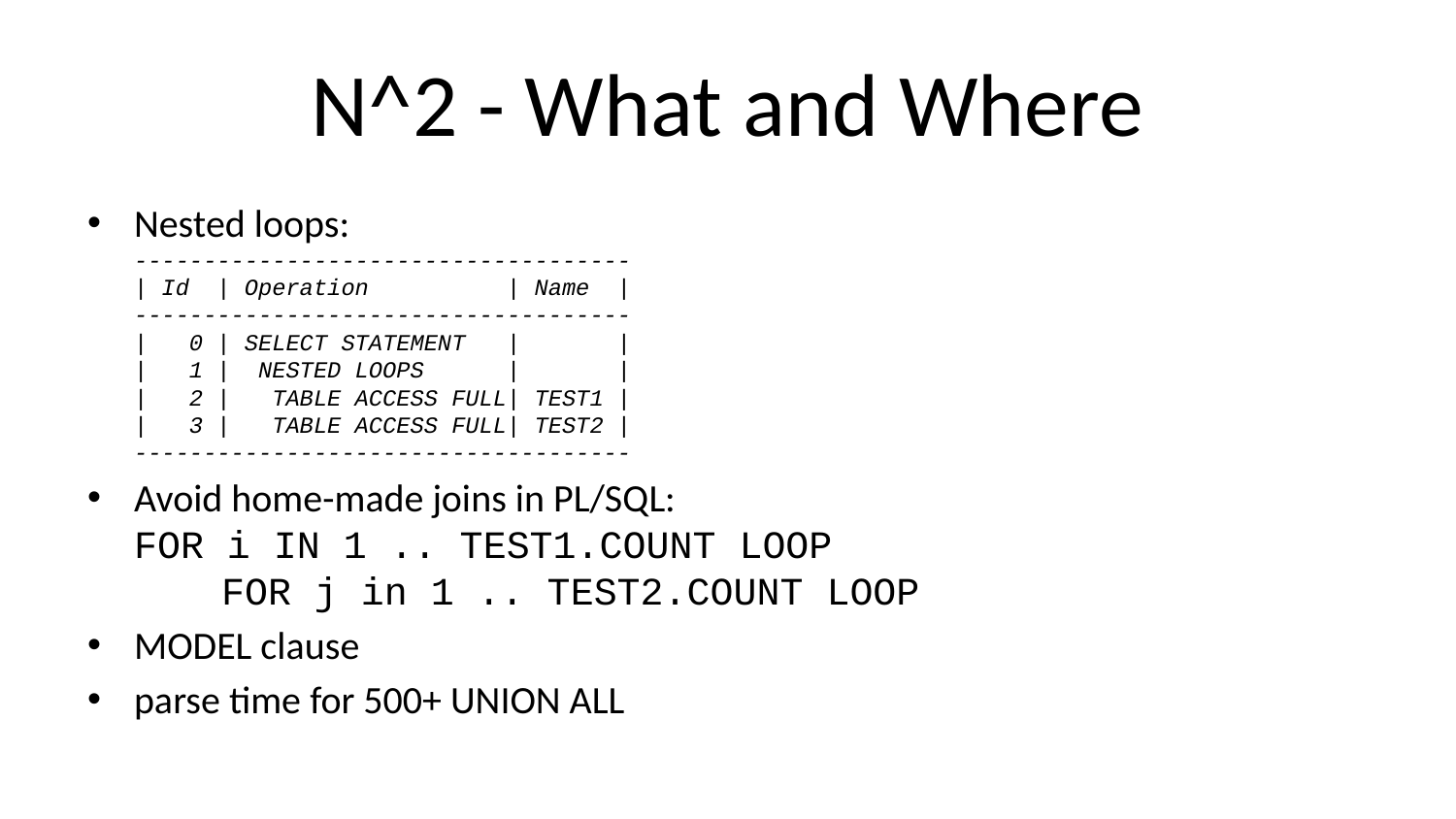

# N^2 - What and Where
Nested loops:
------------------------------------
| Id  | Operation          | Name  |
------------------------------------
|   0 | SELECT STATEMENT   |       |
|   1 |  NESTED LOOPS      |       |
|   2 |   TABLE ACCESS FULL| TEST1 |
|   3 |   TABLE ACCESS FULL| TEST2 |
------------------------------------
Avoid home-made joins in PL/SQL:
FOR i IN 1 .. TEST1.COUNT LOOP
	FOR j in 1 .. TEST2.COUNT LOOP
MODEL clause
parse time for 500+ UNION ALL